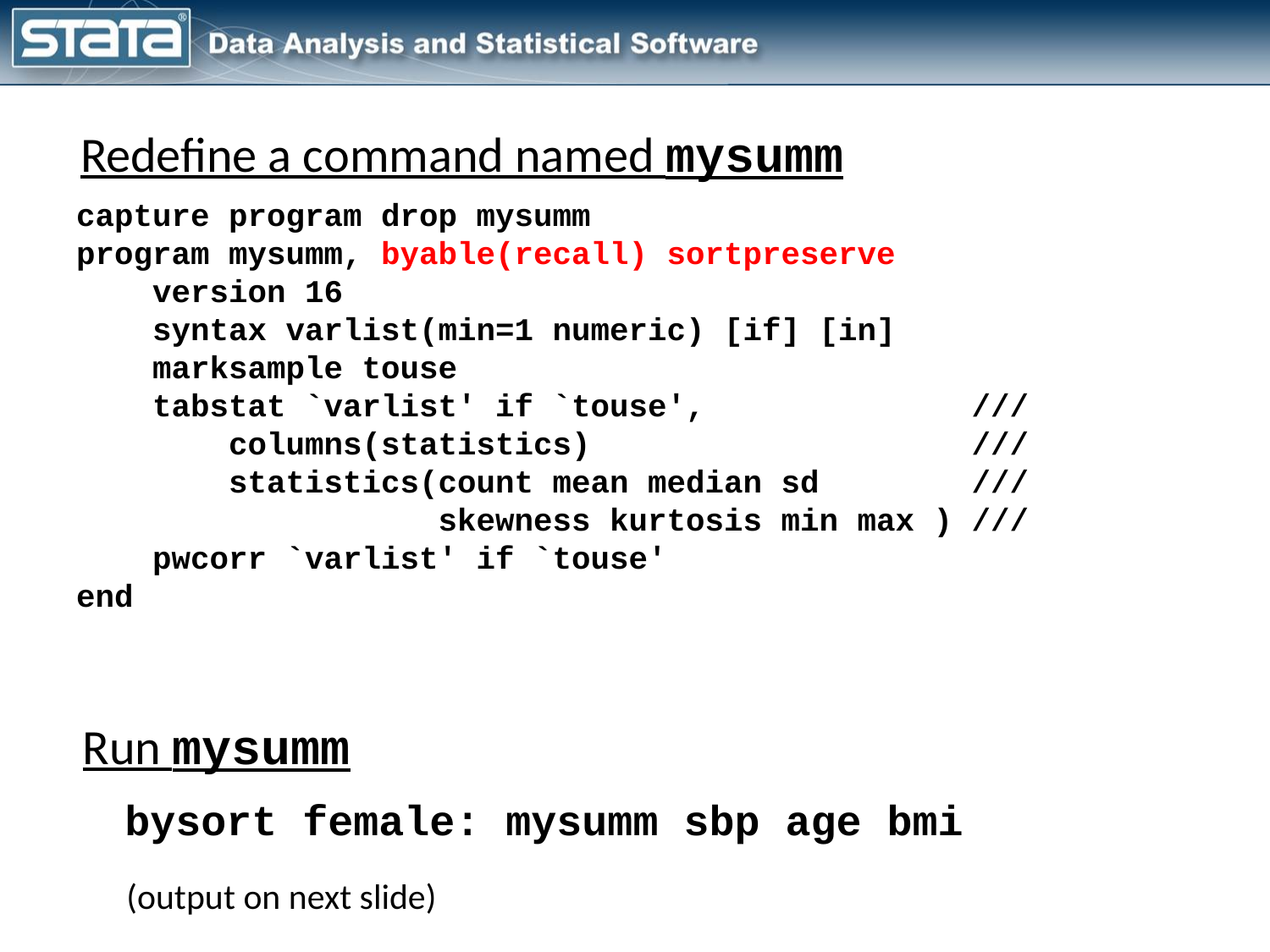

Redefine a command named mysumm
capture program drop mysumm
program mysumm, byable(recall) sortpreserve
    version 16
    syntax varlist(min=1 numeric) [if] [in]
    marksample touse
    tabstat `varlist' if `touse',              ///
        columns(statistics)                    ///
        statistics(count mean median sd        ///
                   skewness kurtosis min max ) ///
    pwcorr `varlist' if `touse'
end
Run mysumm
bysort female: mysumm sbp age bmi
(output on next slide)